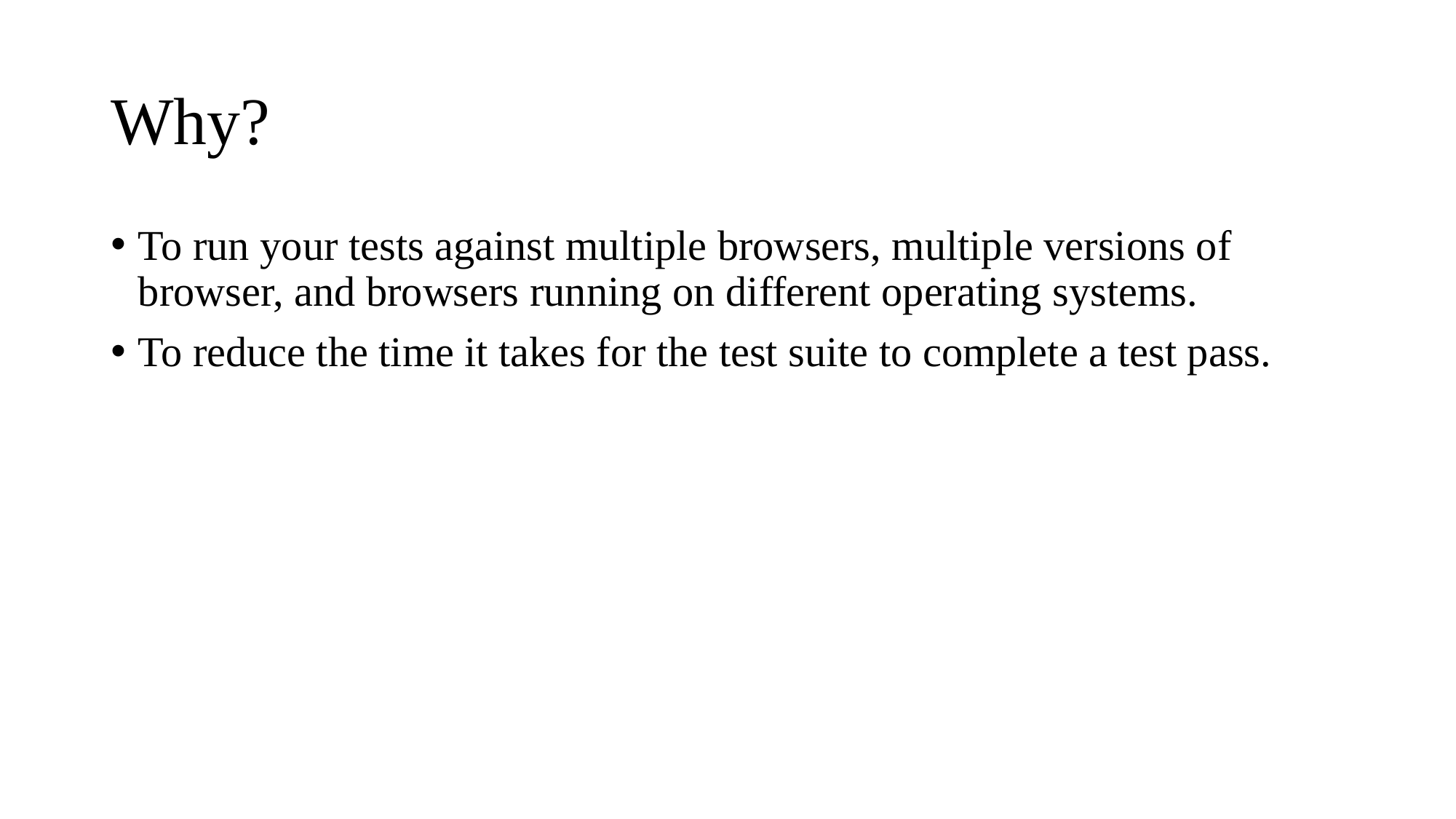

# Why?
To run your tests against multiple browsers, multiple versions of browser, and browsers running on different operating systems.
To reduce the time it takes for the test suite to complete a test pass.